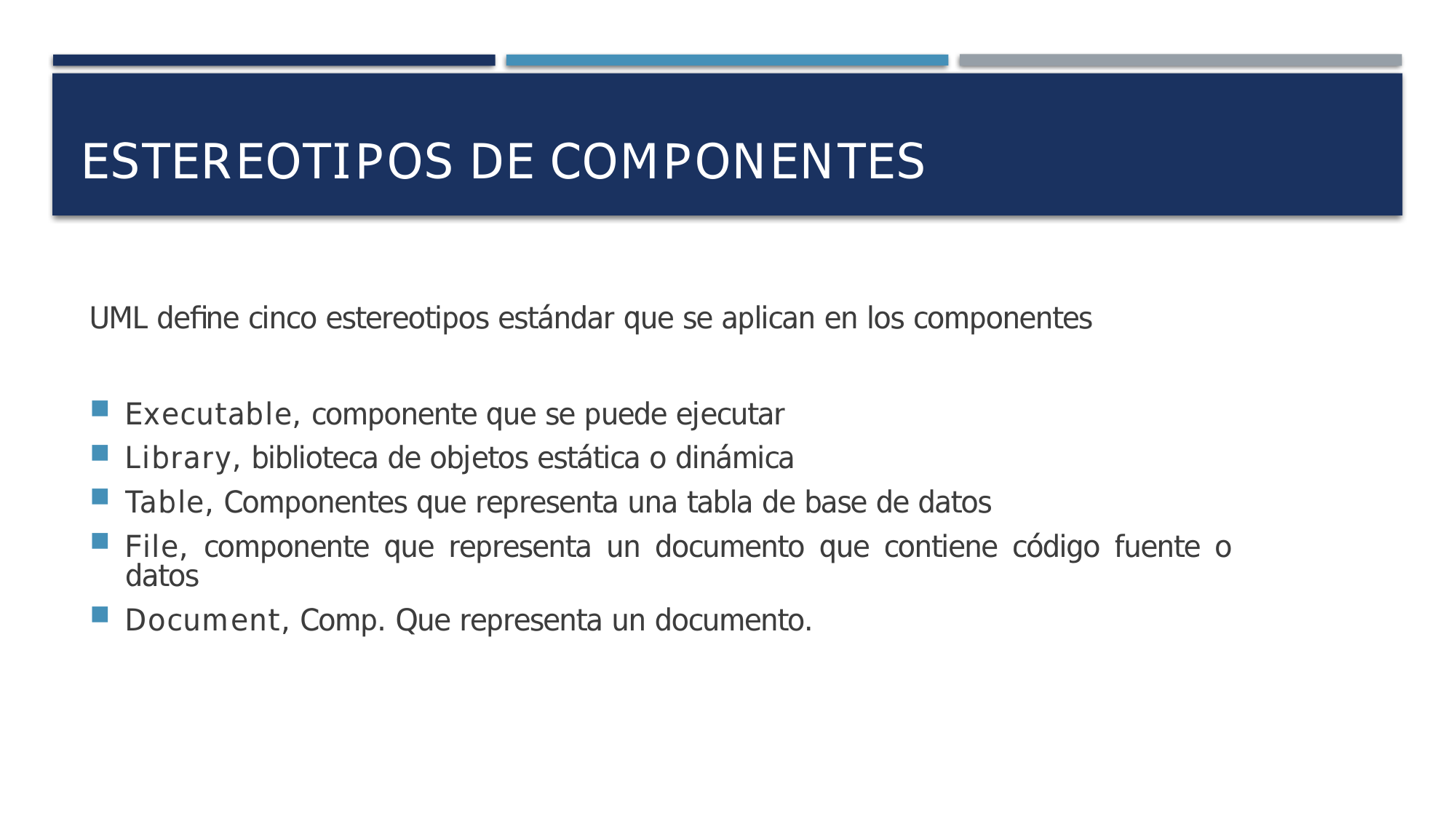

# Estereotipos de componentes
UML define cinco estereotipos estándar que se aplican en los componentes

Executable, componente que se puede ejecutar
Library, biblioteca de objetos estática o dinámica
Table, Componentes que representa una tabla de base de datos
File, componente que representa un documento que contiene código fuente o datos
Document, Comp. Que representa un documento.